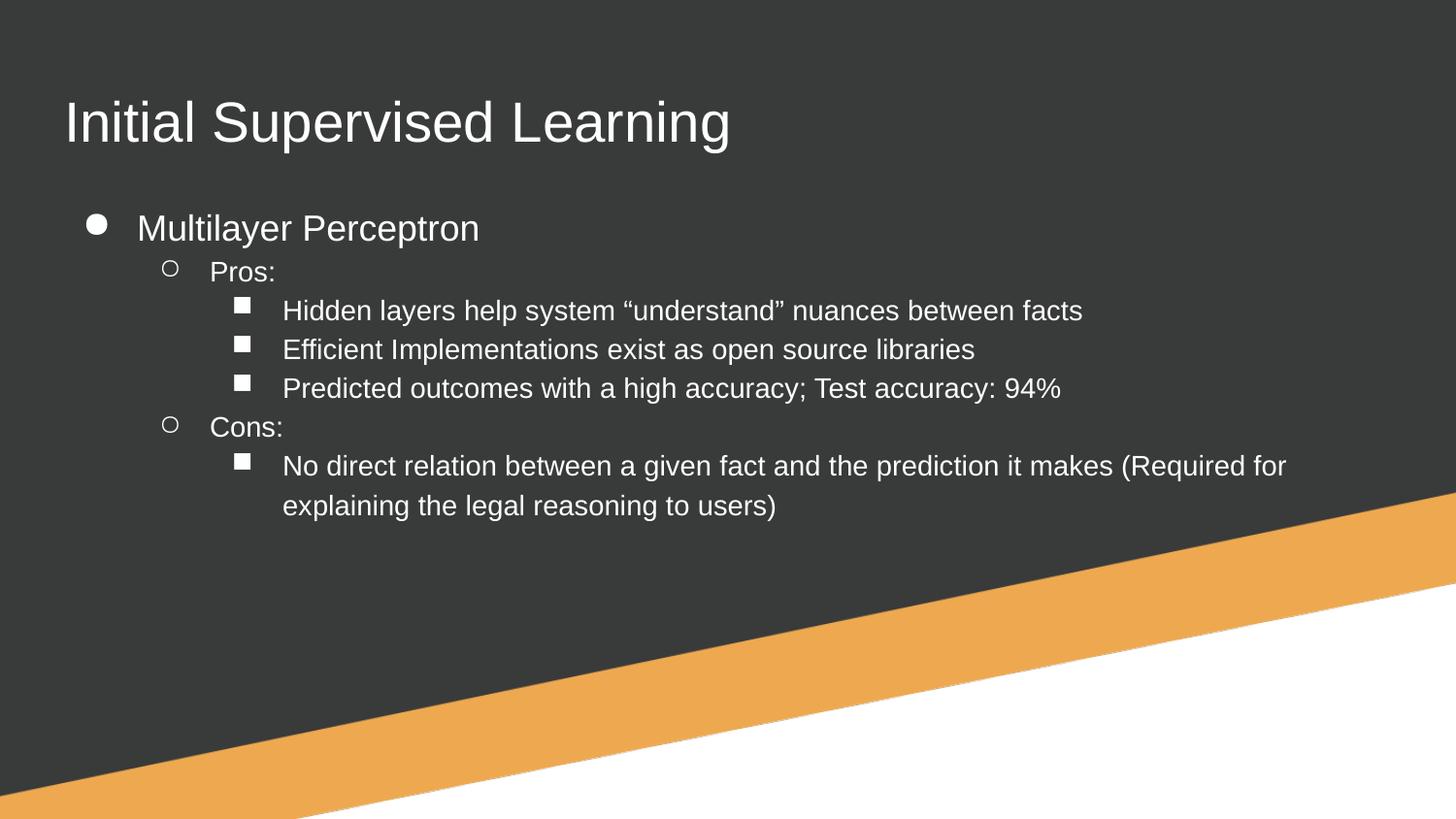

# Initial Supervised Learning
Multilayer Perceptron
Pros:
Hidden layers help system “understand” nuances between facts
Efficient Implementations exist as open source libraries
Predicted outcomes with a high accuracy; Test accuracy: 94%
Cons:
No direct relation between a given fact and the prediction it makes (Required for explaining the legal reasoning to users)